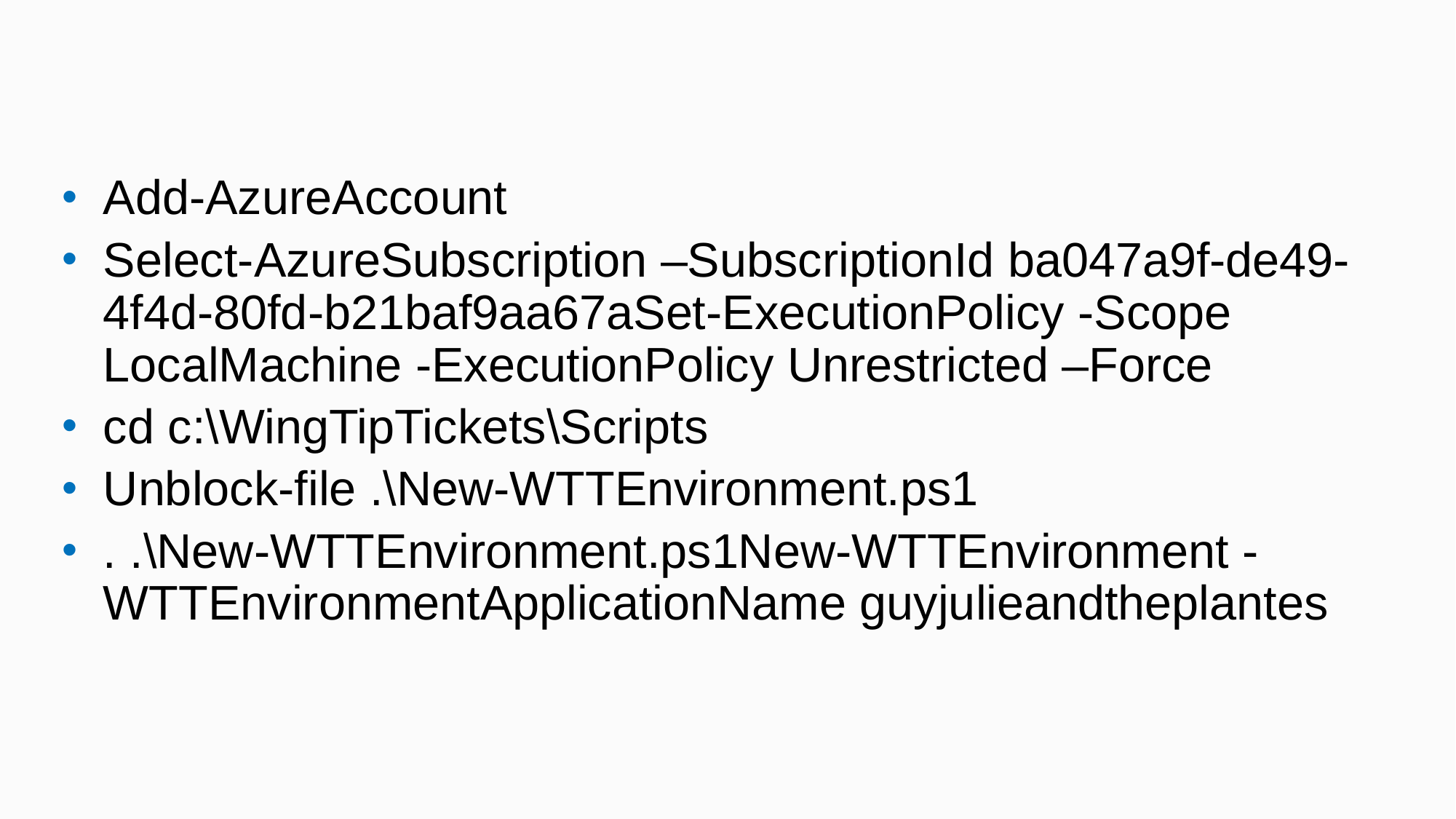

#
Add-AzureAccount
Select-AzureSubscription –SubscriptionId ba047a9f-de49-4f4d-80fd-b21baf9aa67aSet-ExecutionPolicy -Scope LocalMachine -ExecutionPolicy Unrestricted –Force
cd c:\WingTipTickets\Scripts
Unblock-file .\New-WTTEnvironment.ps1
. .\New-WTTEnvironment.ps1New-WTTEnvironment -WTTEnvironmentApplicationName guyjulieandtheplantes